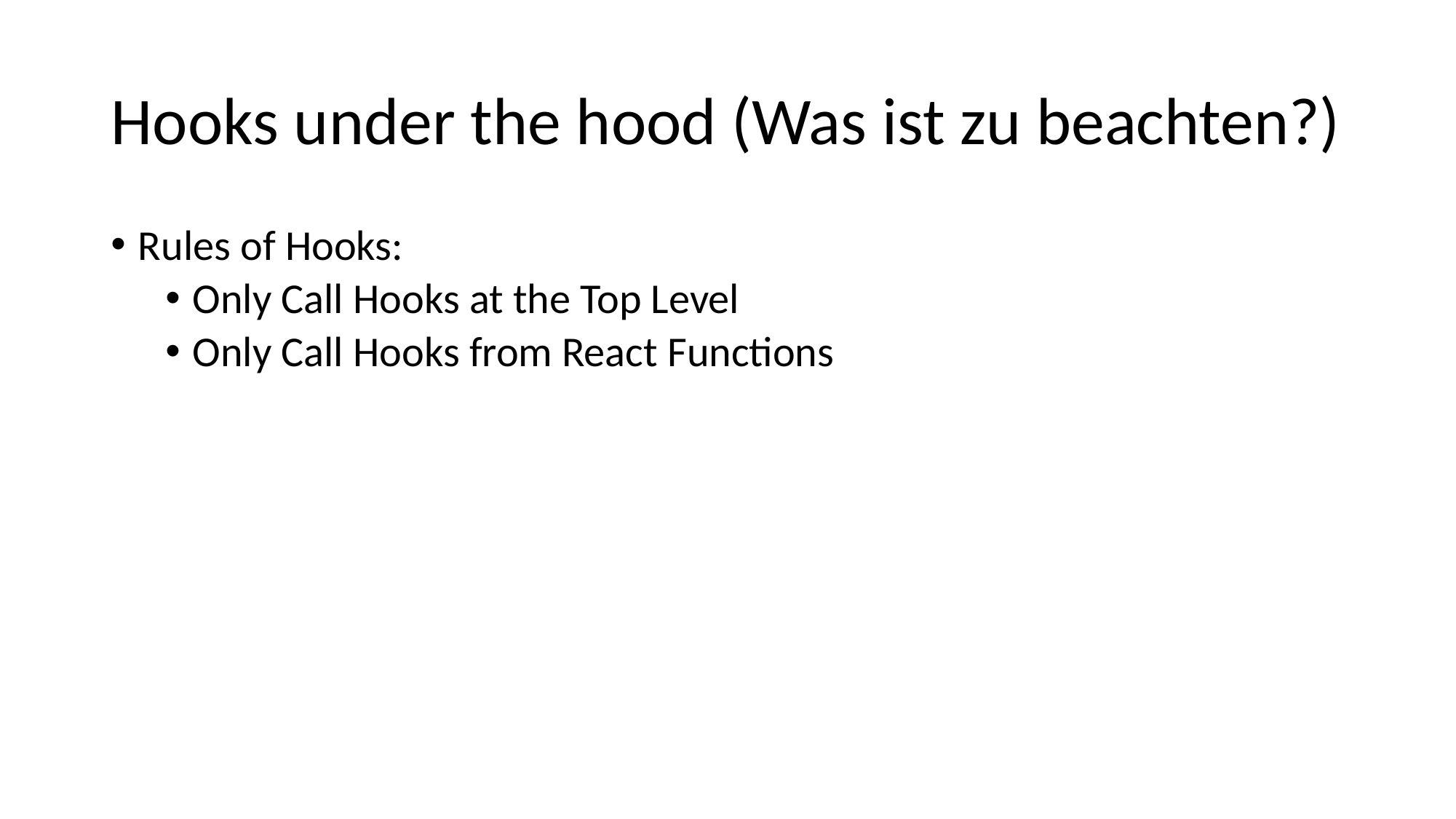

# Hooks under the hood (Was ist zu beachten?)
Rules of Hooks:
Only Call Hooks at the Top Level
Only Call Hooks from React Functions